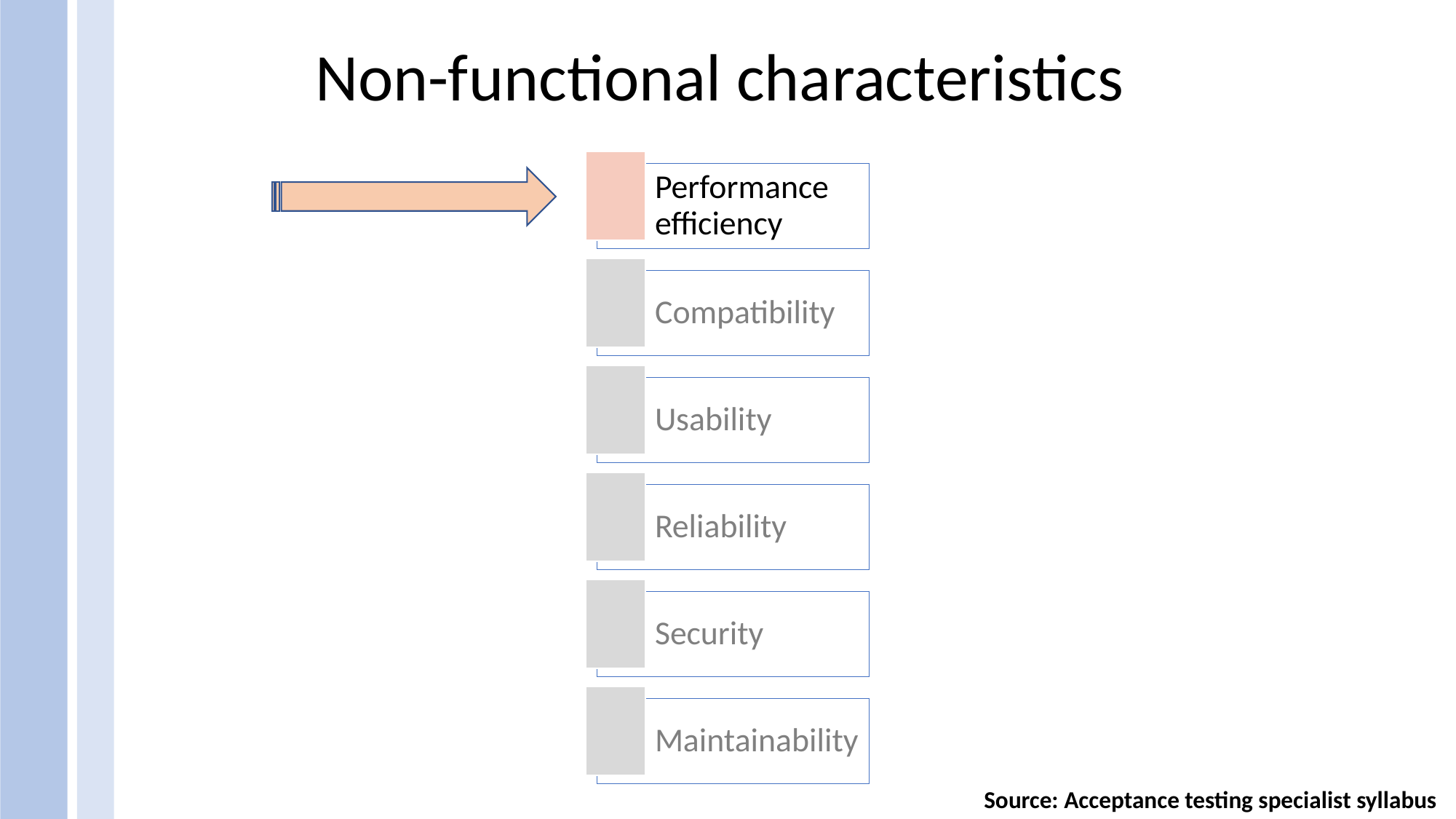

# Non-functional characteristics
Performance efficiency
Compatibility
Usability
Reliability
Security
Maintainability

Source: Acceptance testing specialist syllabus